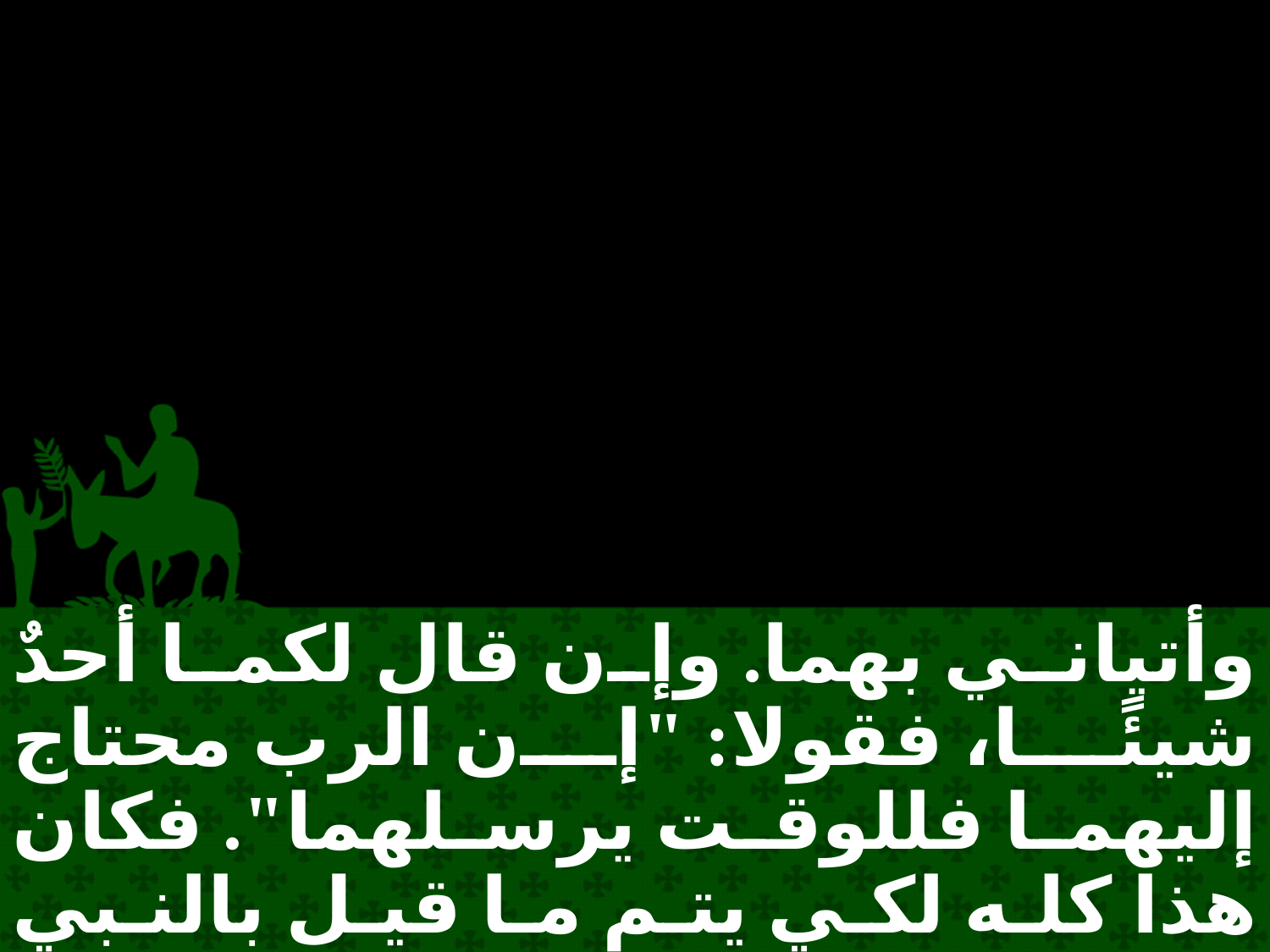

وأتياني بهما. وإن قال لكما أحدٌ شيئًا، فقولا: "إن الرب محتاج إليهما فللوقت يرسلهما". فكان هذا كله لكي يتم ما قيل بالنبي القائل: "قولوا لابنة صهيون: هوذا ملكك يأتيك وديعًا، راكبًا على أتانٍ